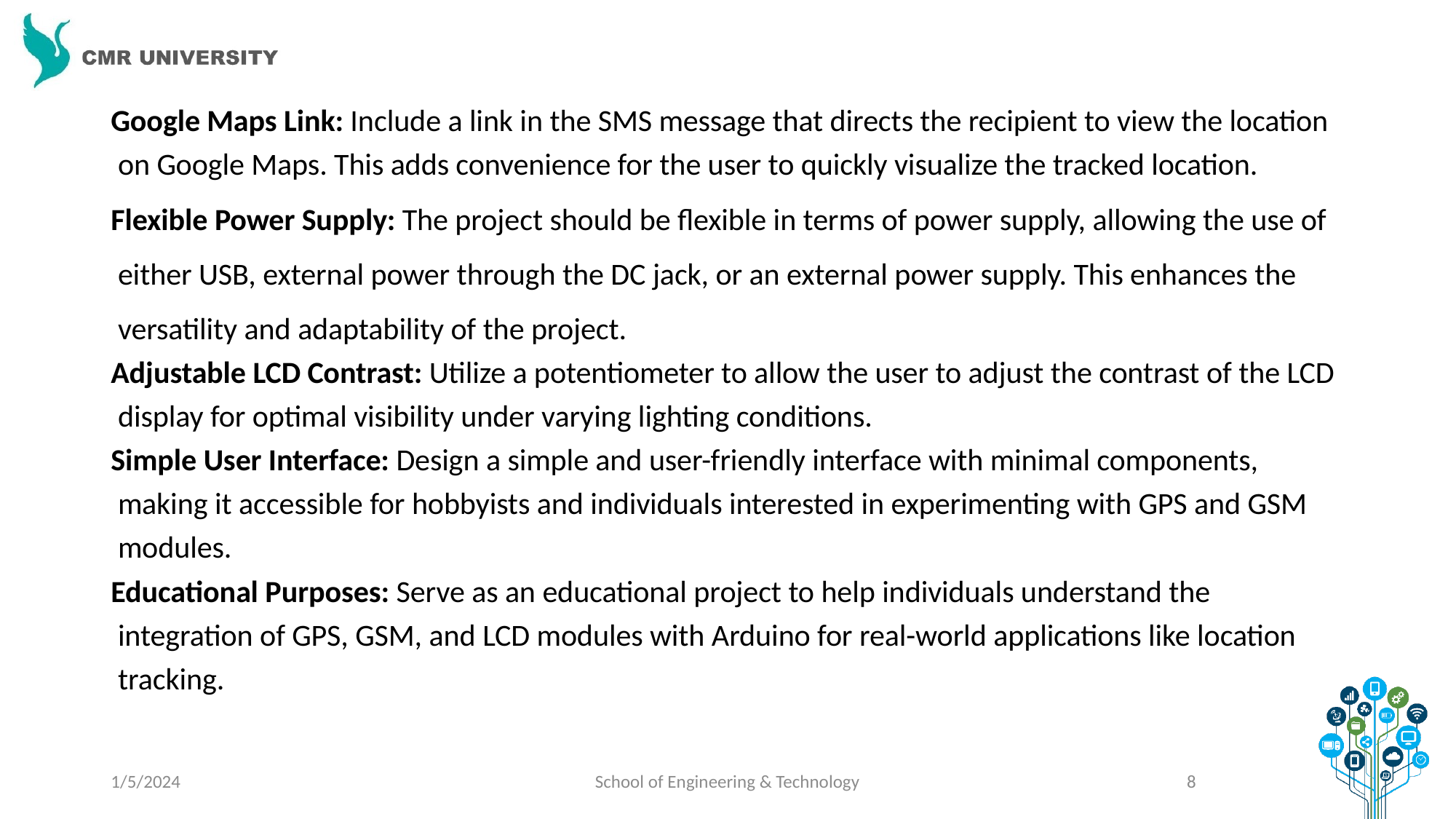

Google Maps Link: Include a link in the SMS message that directs the recipient to view the location
 on Google Maps. This adds convenience for the user to quickly visualize the tracked location.
Flexible Power Supply: The project should be flexible in terms of power supply, allowing the use of
 either USB, external power through the DC jack, or an external power supply. This enhances the
 versatility and adaptability of the project.
Adjustable LCD Contrast: Utilize a potentiometer to allow the user to adjust the contrast of the LCD
 display for optimal visibility under varying lighting conditions.
Simple User Interface: Design a simple and user-friendly interface with minimal components,
 making it accessible for hobbyists and individuals interested in experimenting with GPS and GSM
 modules.
Educational Purposes: Serve as an educational project to help individuals understand the
 integration of GPS, GSM, and LCD modules with Arduino for real-world applications like location
 tracking.

1/5/2024
School of Engineering & Technology
8